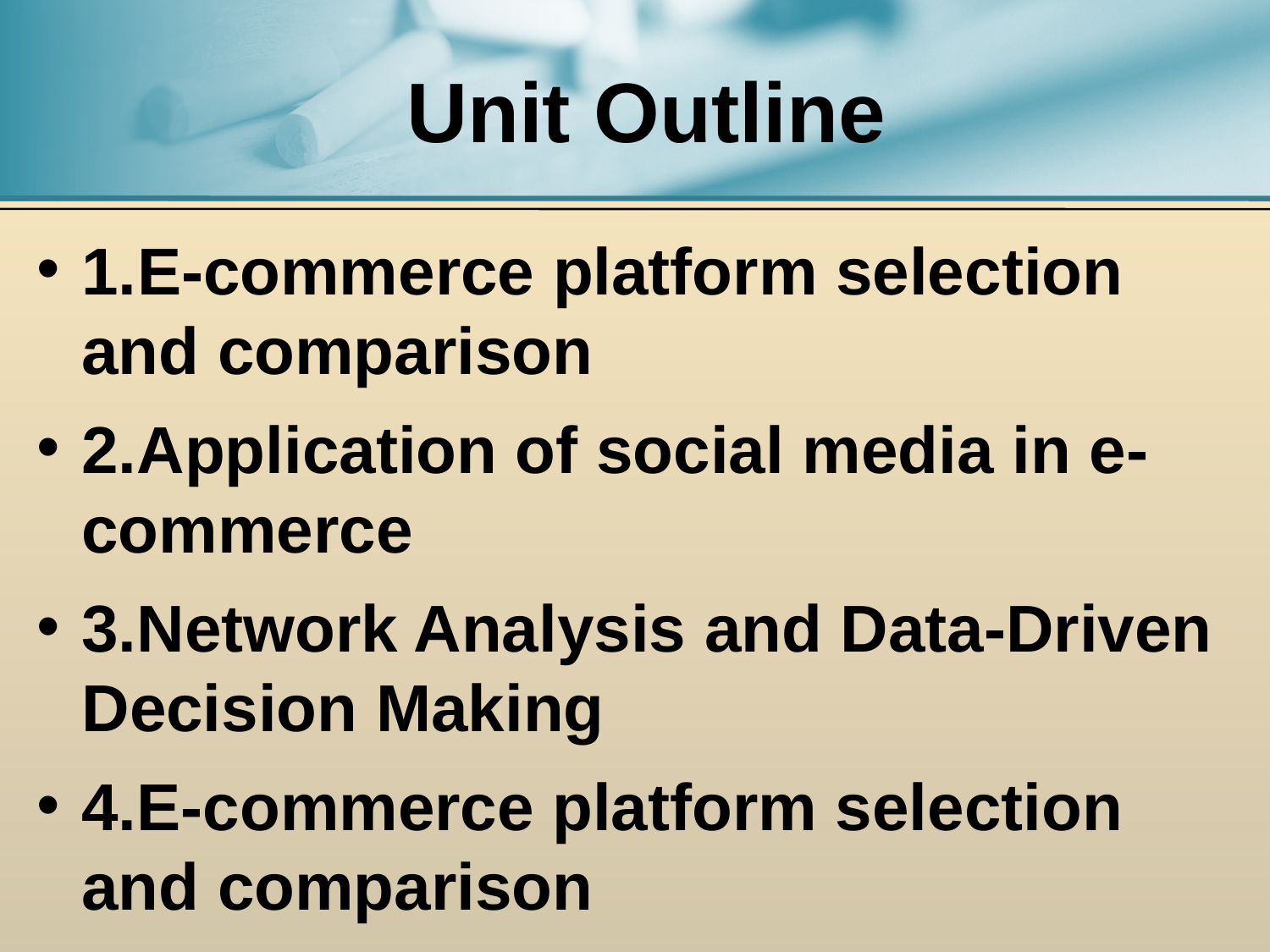

# Unit Outline
1.E-commerce platform selection and comparison
2.Application of social media in e-commerce
3.Network Analysis and Data-Driven Decision Making
4.E-commerce platform selection and comparison